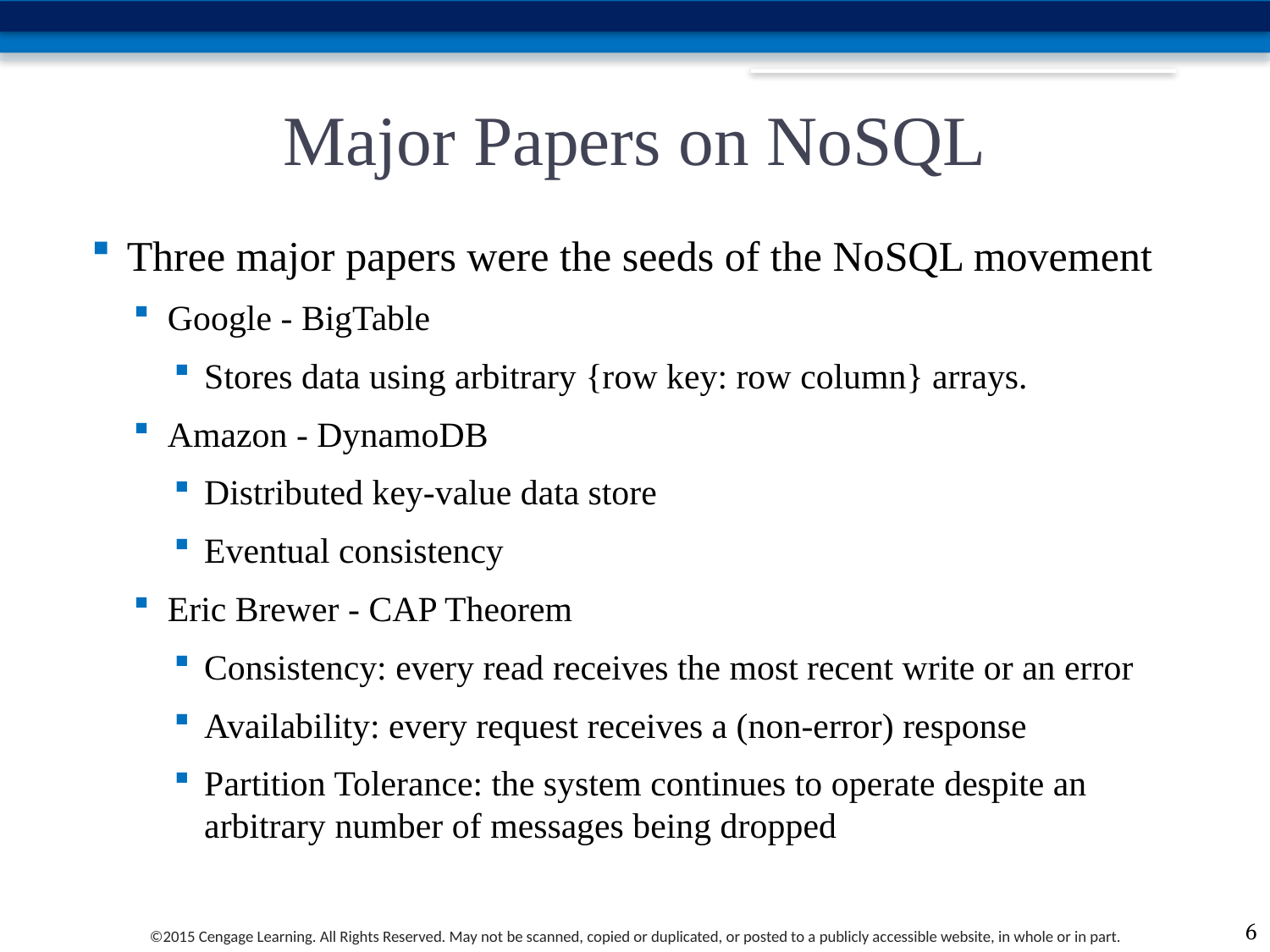

# Major Papers on NoSQL
Three major papers were the seeds of the NoSQL movement
Google - BigTable
Stores data using arbitrary {row key: row column} arrays.
Amazon - DynamoDB
Distributed key-value data store
Eventual consistency
Eric Brewer - CAP Theorem
Consistency: every read receives the most recent write or an error
Availability: every request receives a (non-error) response
Partition Tolerance: the system continues to operate despite an  arbitrary number of messages being dropped
6